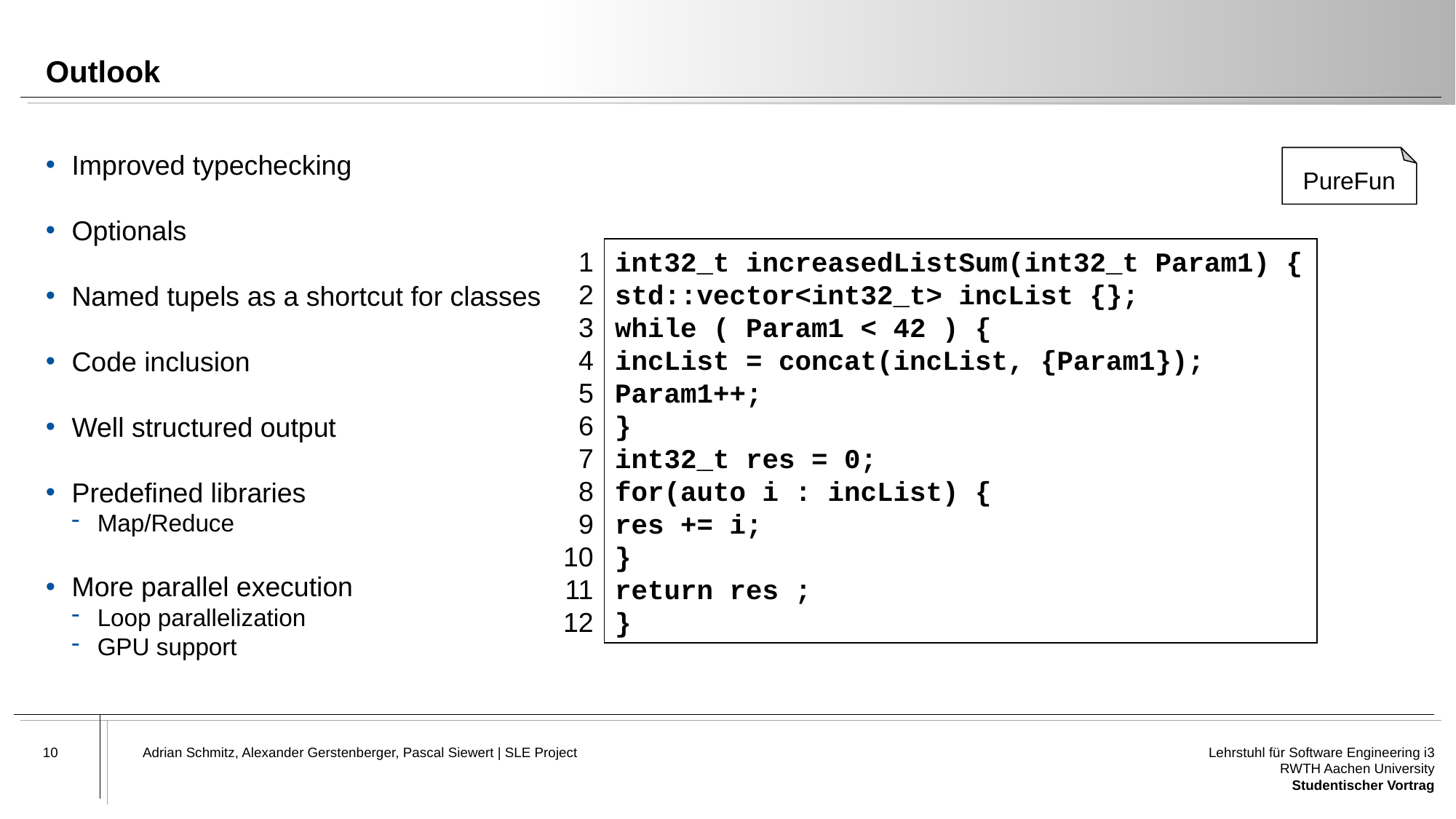

# Outlook
Improved typechecking

Optionals

Named tupels as a shortcut for classes

Code inclusion

Well structured output

Predefined libraries
Map/Reduce

More parallel execution
Loop parallelization
GPU support

PureFun

1
2
3
4
5
6
7
8
9
10
11
12
int32_t increasedListSum(int32_t Param1) {
std::vector<int32_t> incList {};
while ( Param1 < 42 ) {
incList = concat(incList, {Param1});
Param1++;
}
int32_t res = 0;
for(auto i : incList) {
res += i;
}
return res ;
}